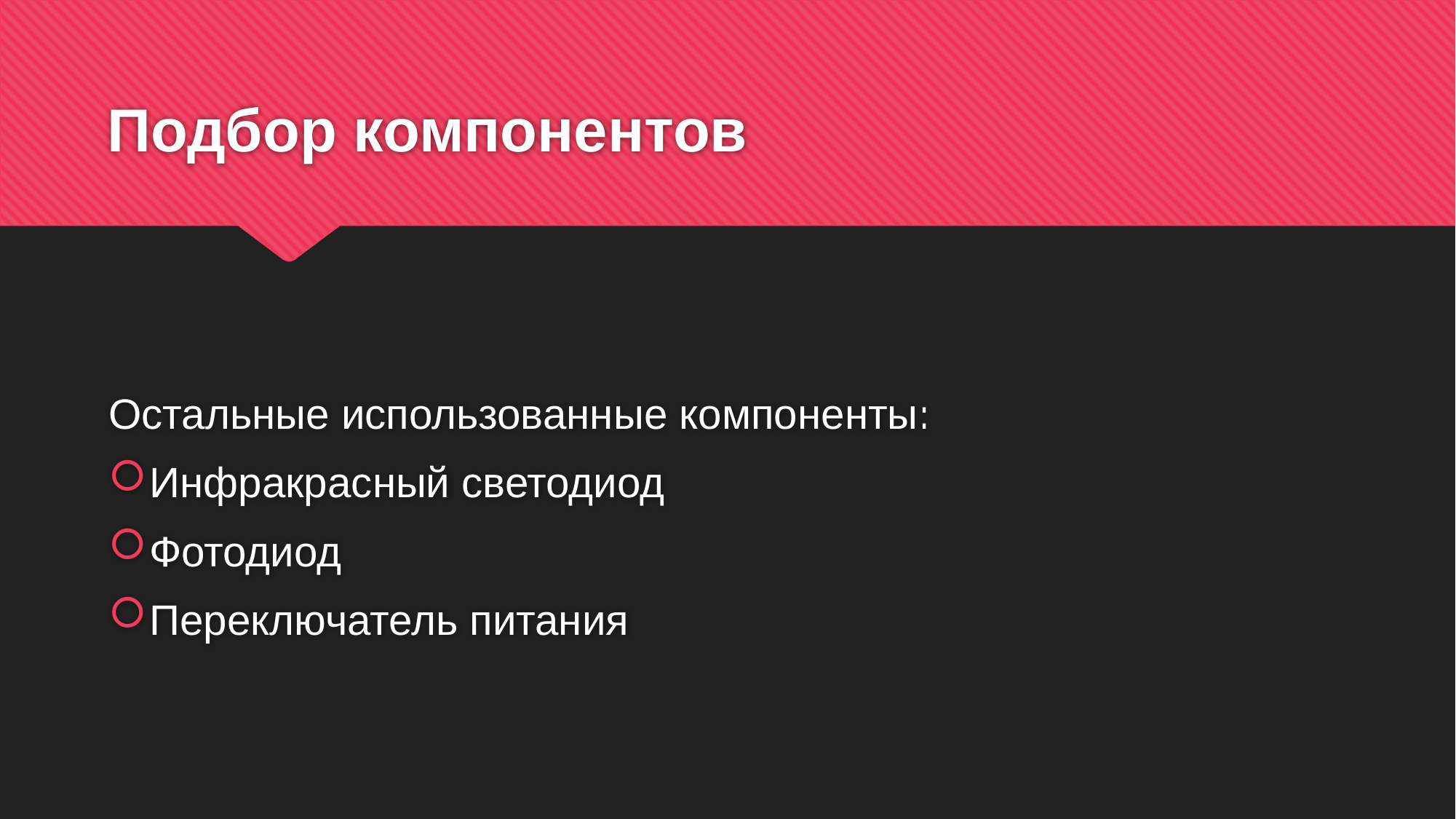

# Подбор компонентов
Остальные использованные компоненты:
Инфракрасный светодиод
Фотодиод
Переключатель питания